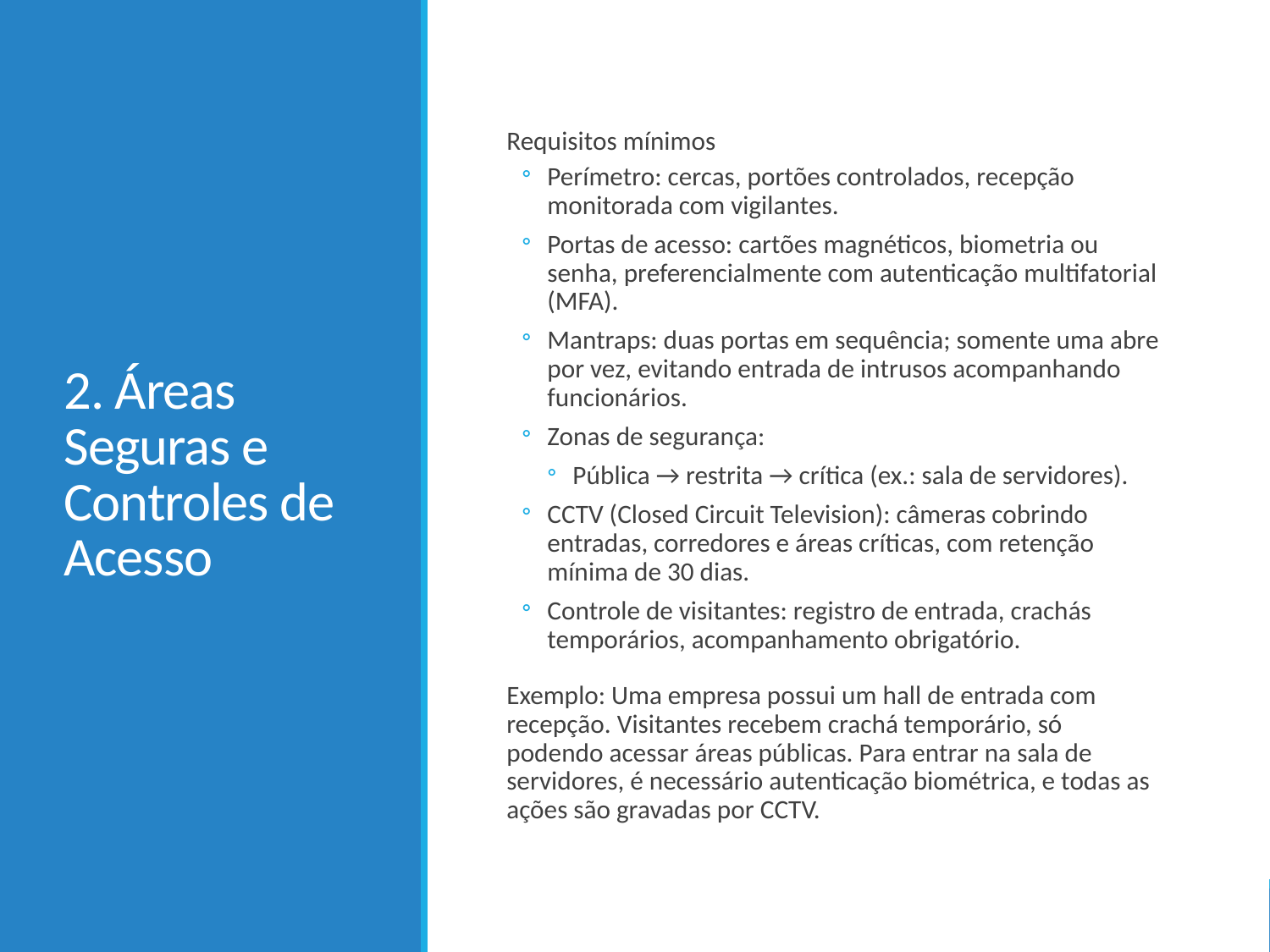

# 2. Áreas Seguras e Controles de Acesso
Requisitos mínimos
Perímetro: cercas, portões controlados, recepção monitorada com vigilantes.
Portas de acesso: cartões magnéticos, biometria ou senha, preferencialmente com autenticação multifatorial (MFA).
Mantraps: duas portas em sequência; somente uma abre por vez, evitando entrada de intrusos acompanhando funcionários.
Zonas de segurança:
Pública → restrita → crítica (ex.: sala de servidores).
CCTV (Closed Circuit Television): câmeras cobrindo entradas, corredores e áreas críticas, com retenção mínima de 30 dias.
Controle de visitantes: registro de entrada, crachás temporários, acompanhamento obrigatório.
Exemplo: Uma empresa possui um hall de entrada com recepção. Visitantes recebem crachá temporário, só podendo acessar áreas públicas. Para entrar na sala de servidores, é necessário autenticação biométrica, e todas as ações são gravadas por CCTV.